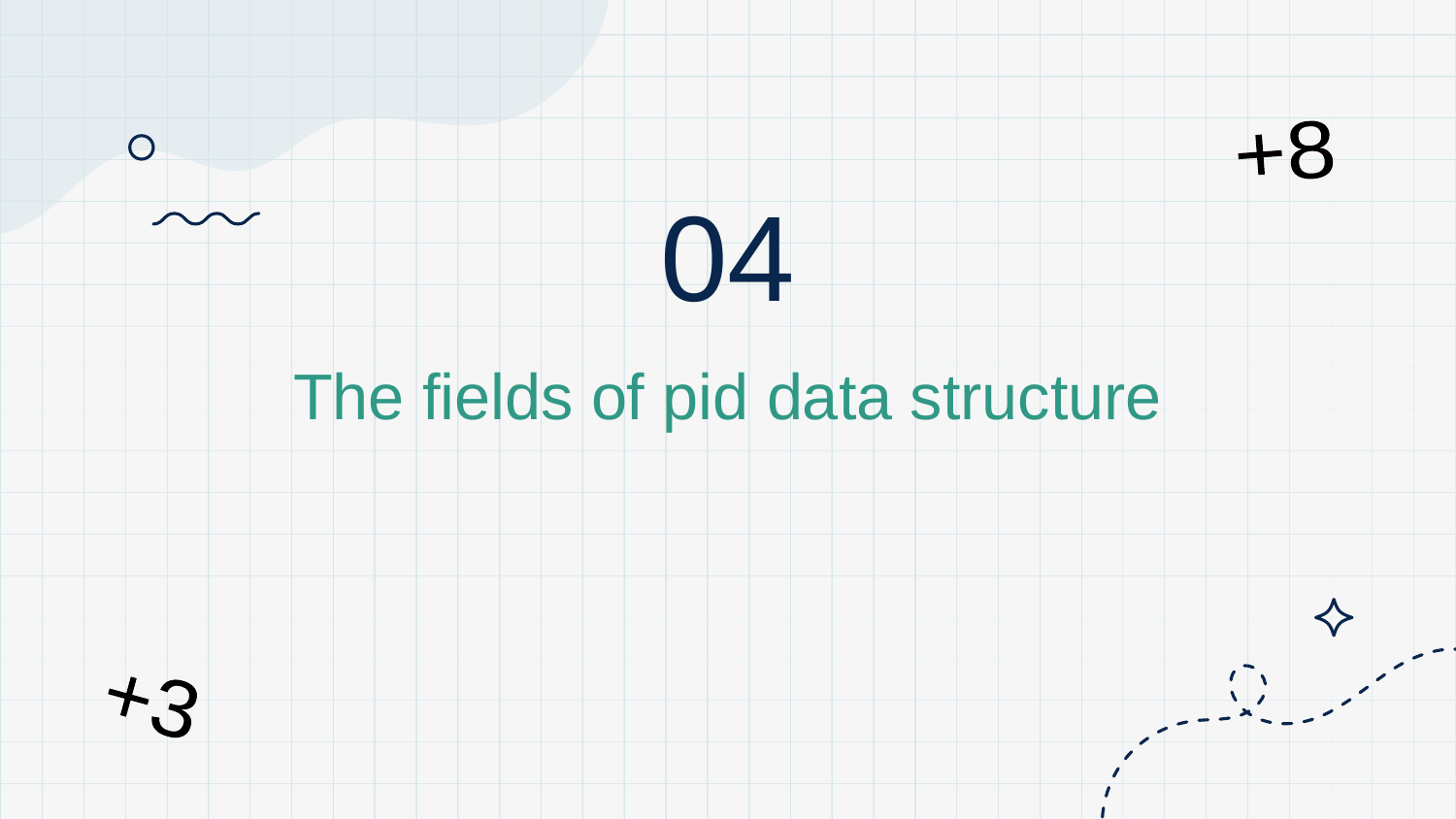

+8

04
# The fields of pid data structure

+3